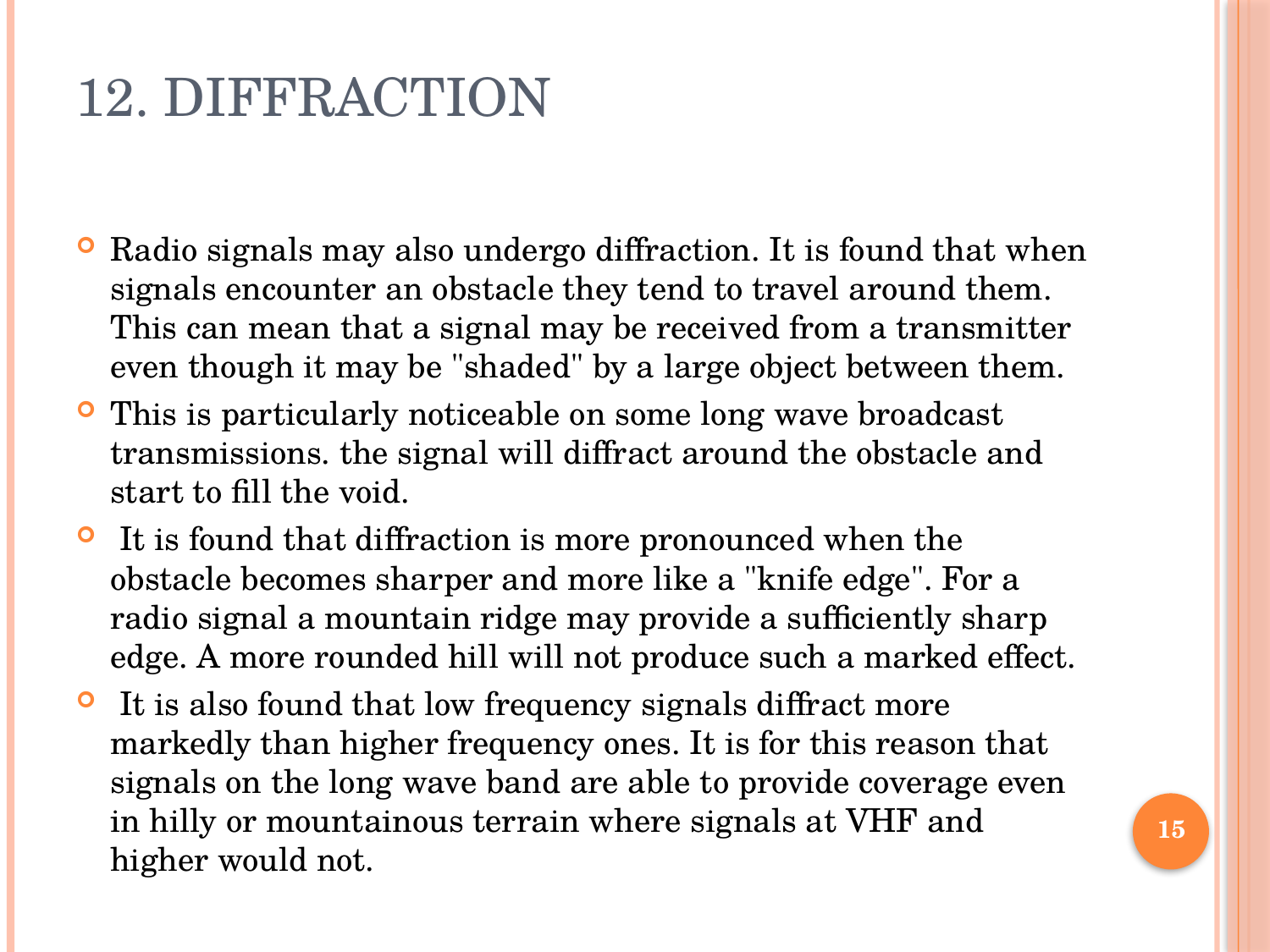

# 12. Diffraction
Radio signals may also undergo diffraction. It is found that when signals encounter an obstacle they tend to travel around them. This can mean that a signal may be received from a transmitter even though it may be "shaded" by a large object between them.
This is particularly noticeable on some long wave broadcast transmissions. the signal will diffract around the obstacle and start to fill the void.
 It is found that diffraction is more pronounced when the obstacle becomes sharper and more like a "knife edge". For a radio signal a mountain ridge may provide a sufficiently sharp edge. A more rounded hill will not produce such a marked effect.
 It is also found that low frequency signals diffract more markedly than higher frequency ones. It is for this reason that signals on the long wave band are able to provide coverage even in hilly or mountainous terrain where signals at VHF and higher would not.

15